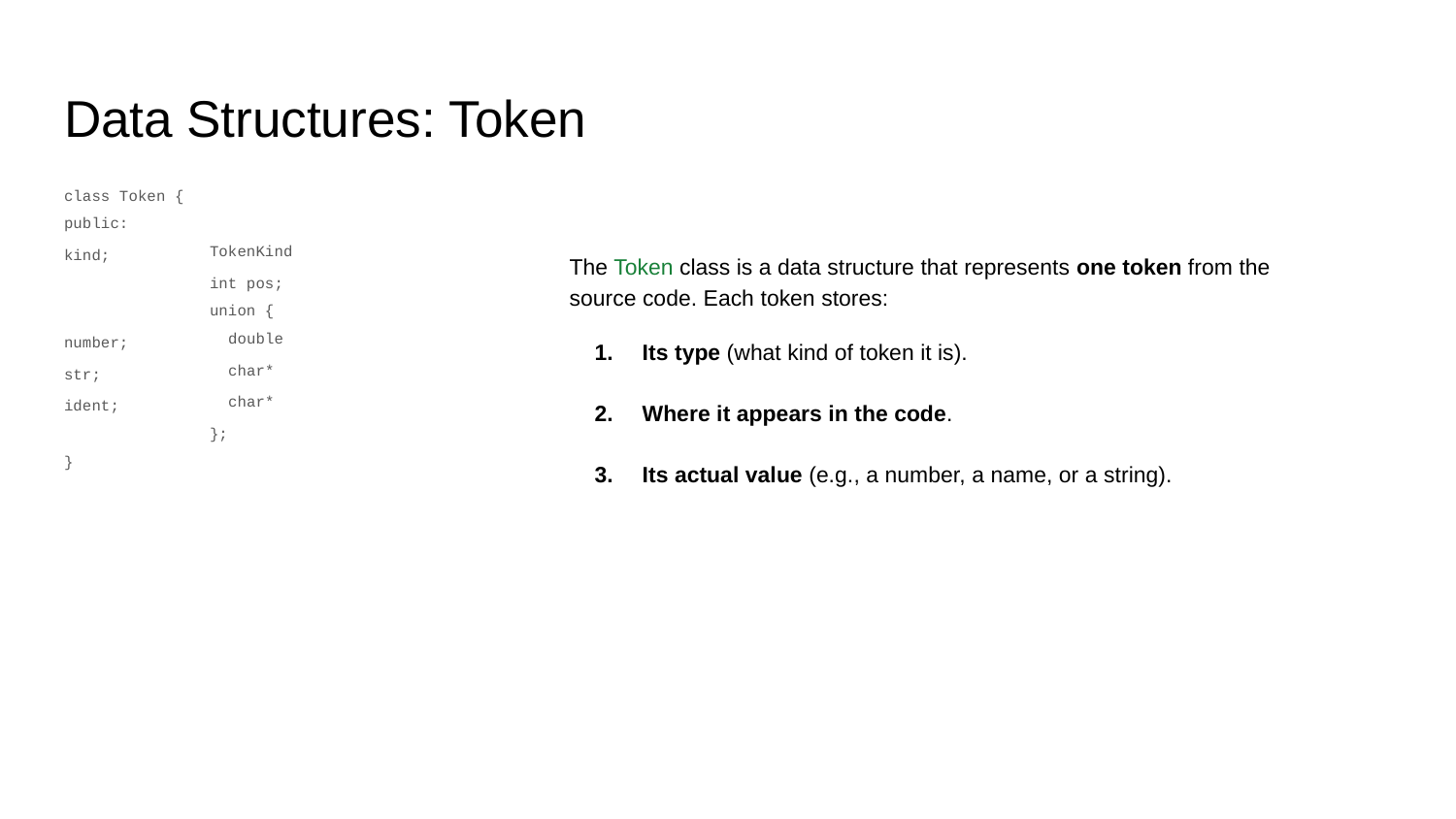

# Data Structures: Token
class Token {
public:
	TokenKind kind;
	int pos;
	union {
    	  double number;
    	  char* str;
    	  char* ident;
	};
}

The Token class is a data structure that represents one token from the source code. Each token stores:
Its type (what kind of token it is).
Where it appears in the code.
Its actual value (e.g., a number, a name, or a string).